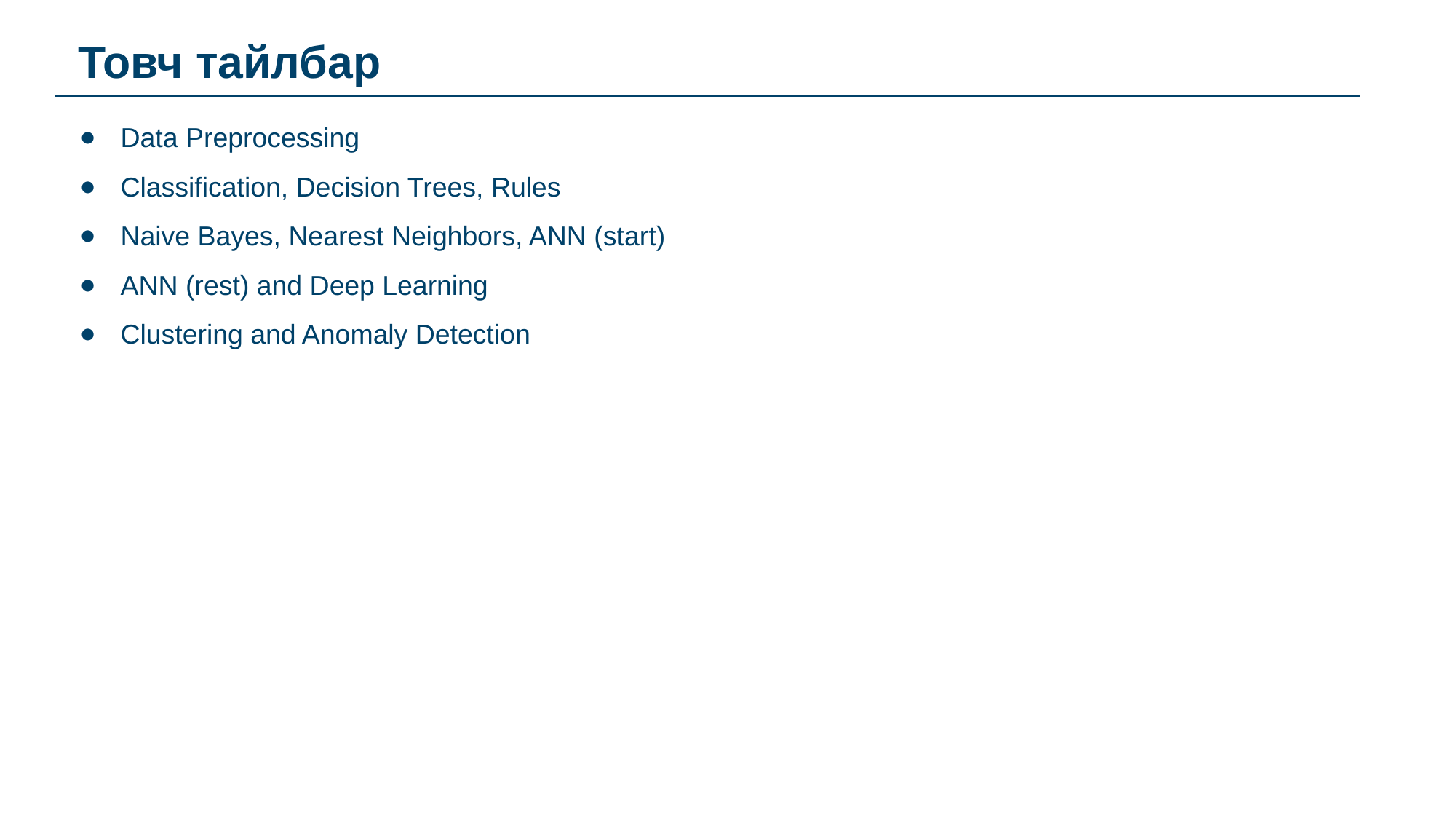

Товч тайлбар
Data Preprocessing
Classification, Decision Trees, Rules
Naive Bayes, Nearest Neighbors, ANN (start)
ANN (rest) and Deep Learning
Clustering and Anomaly Detection